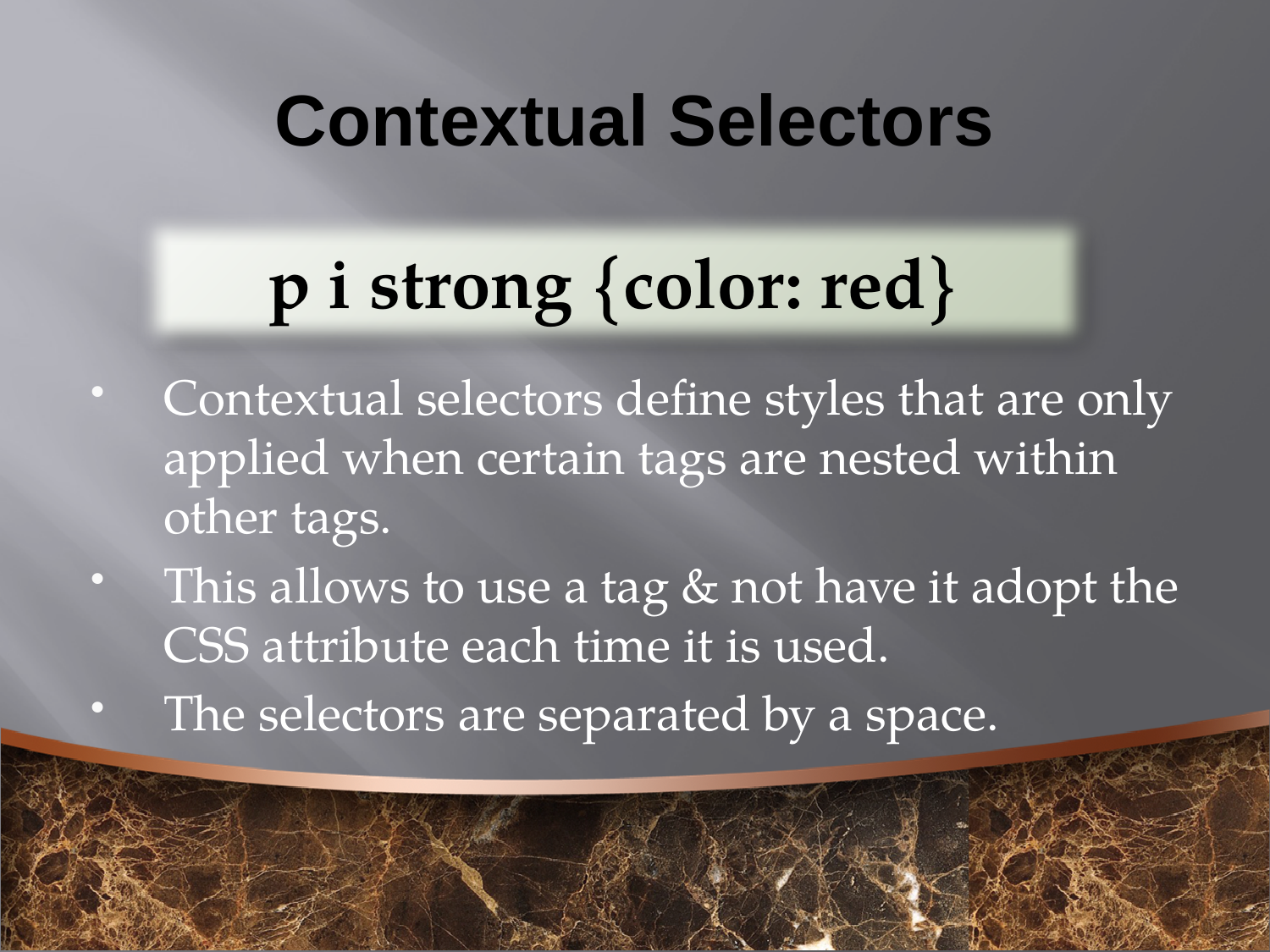

# Contextual Selectors
p i strong {color: red}
Contextual selectors define styles that are only applied when certain tags are nested within other tags.
This allows to use a tag & not have it adopt the CSS attribute each time it is used.
The selectors are separated by a space.